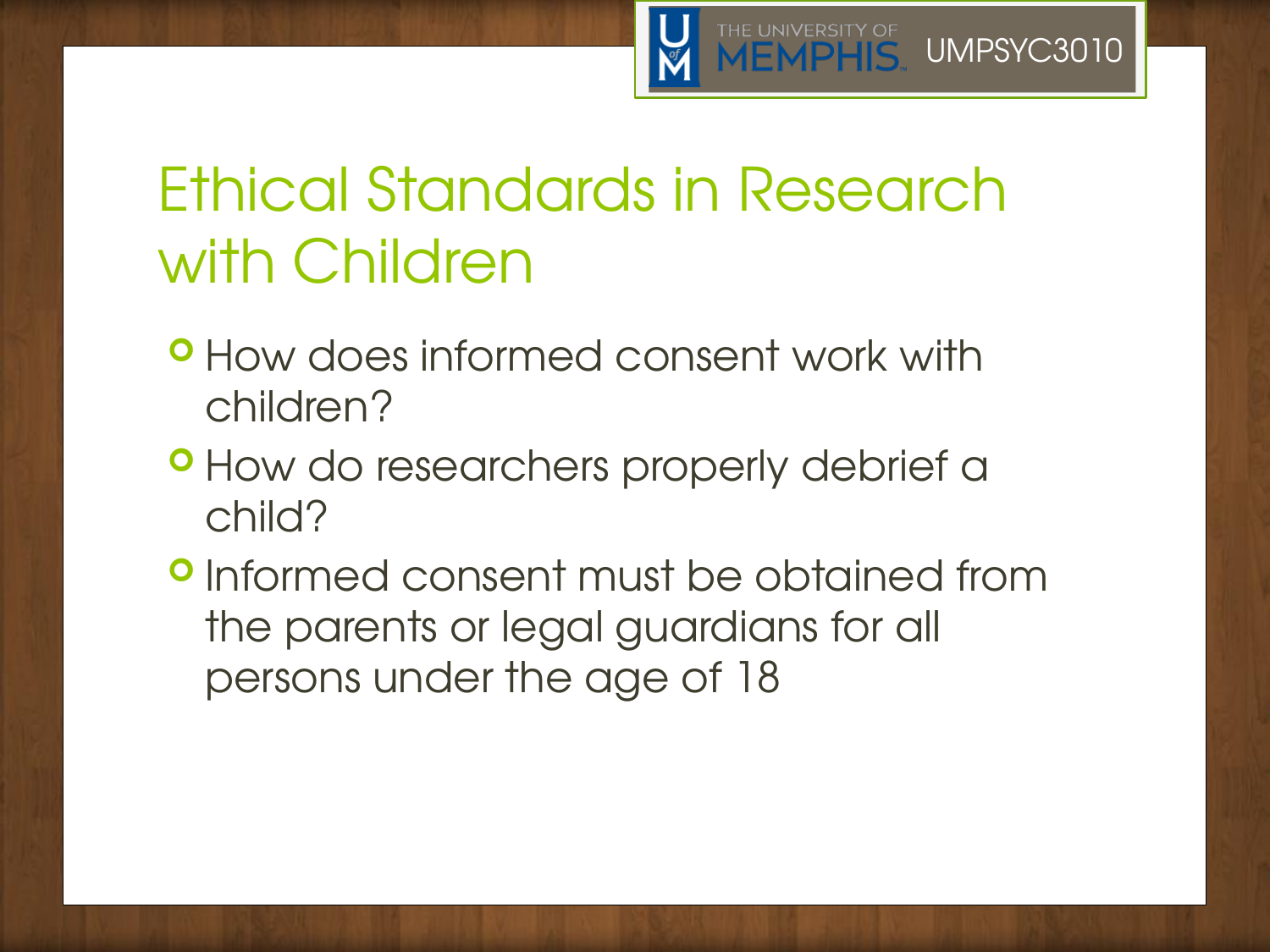

# Ethical Standards in Research with Children
How does informed consent work with children?
How do researchers properly debrief a child?
Informed consent must be obtained from the parents or legal guardians for all persons under the age of 18